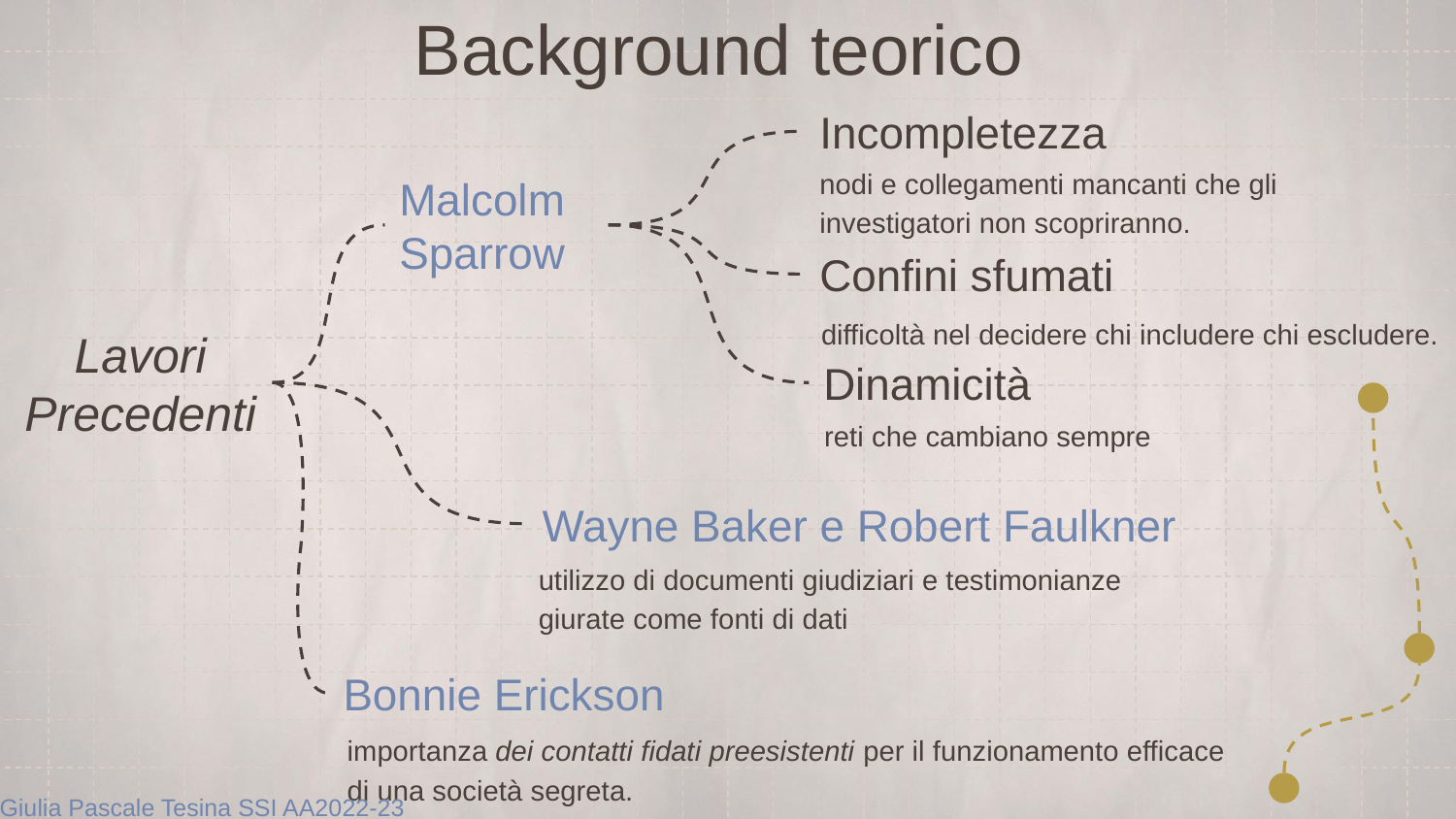

# Background teorico
Incompletezza
nodi e collegamenti mancanti che gli
investigatori non scopriranno.
Malcolm Sparrow
Confini sfumati
difficoltà nel decidere chi includere chi escludere.
Lavori
Precedenti
Dinamicità

reti che cambiano sempre
Wayne Baker e Robert Faulkner
utilizzo di documenti giudiziari e testimonianze
giurate come fonti di dati

Bonnie Erickson
importanza dei contatti fidati preesistenti per il funzionamento efficace
di una società segreta.

Giulia Pascale Tesina SSI AA2022-23